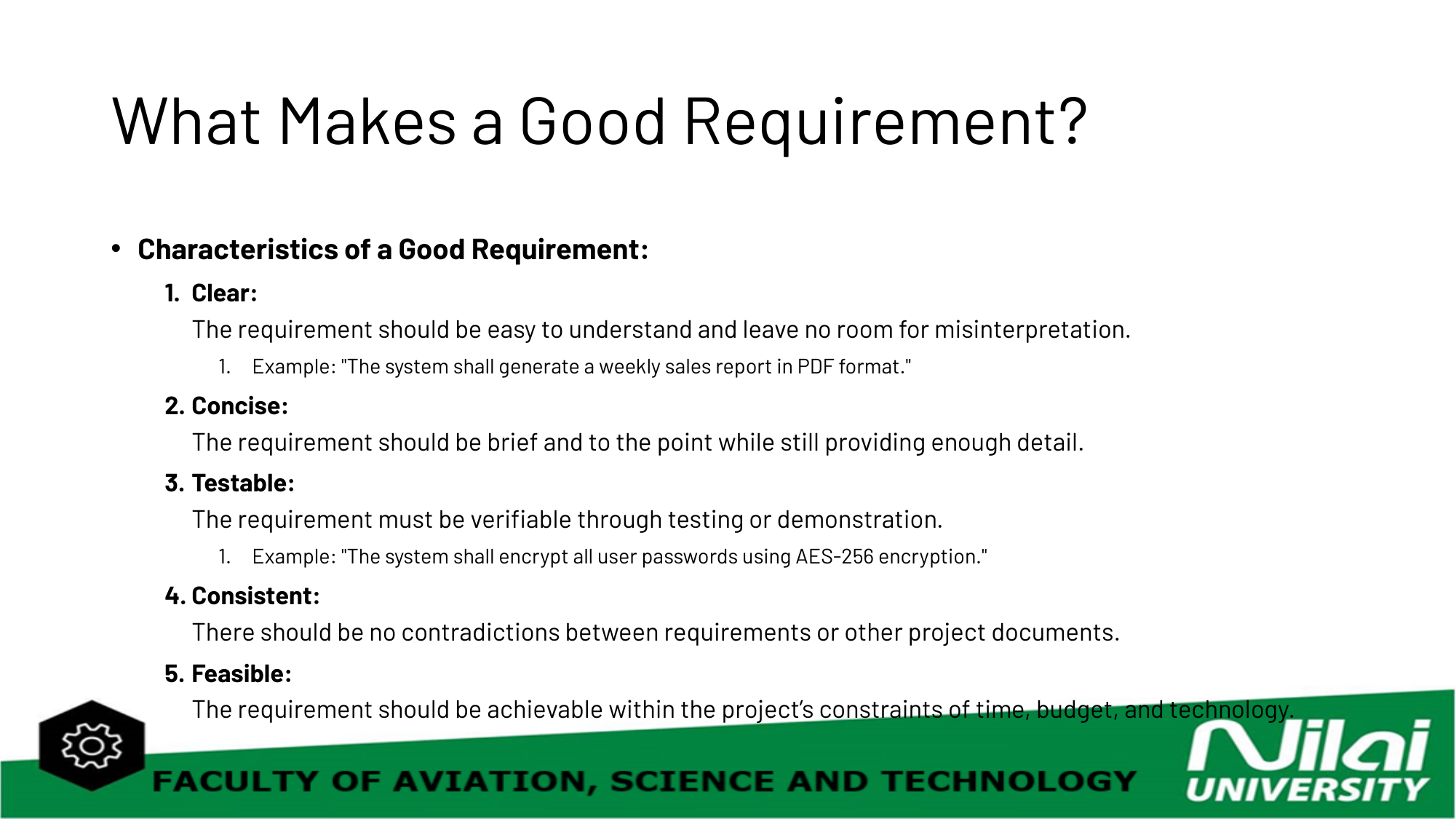

# What Makes a Good Requirement?
Characteristics of a Good Requirement:
Clear:
The requirement should be easy to understand and leave no room for misinterpretation.
Example: "The system shall generate a weekly sales report in PDF format."
Concise:
The requirement should be brief and to the point while still providing enough detail.
Testable:
The requirement must be verifiable through testing or demonstration.
Example: "The system shall encrypt all user passwords using AES-256 encryption."
Consistent:
There should be no contradictions between requirements or other project documents.
Feasible:
The requirement should be achievable within the project’s constraints of time, budget, and technology.